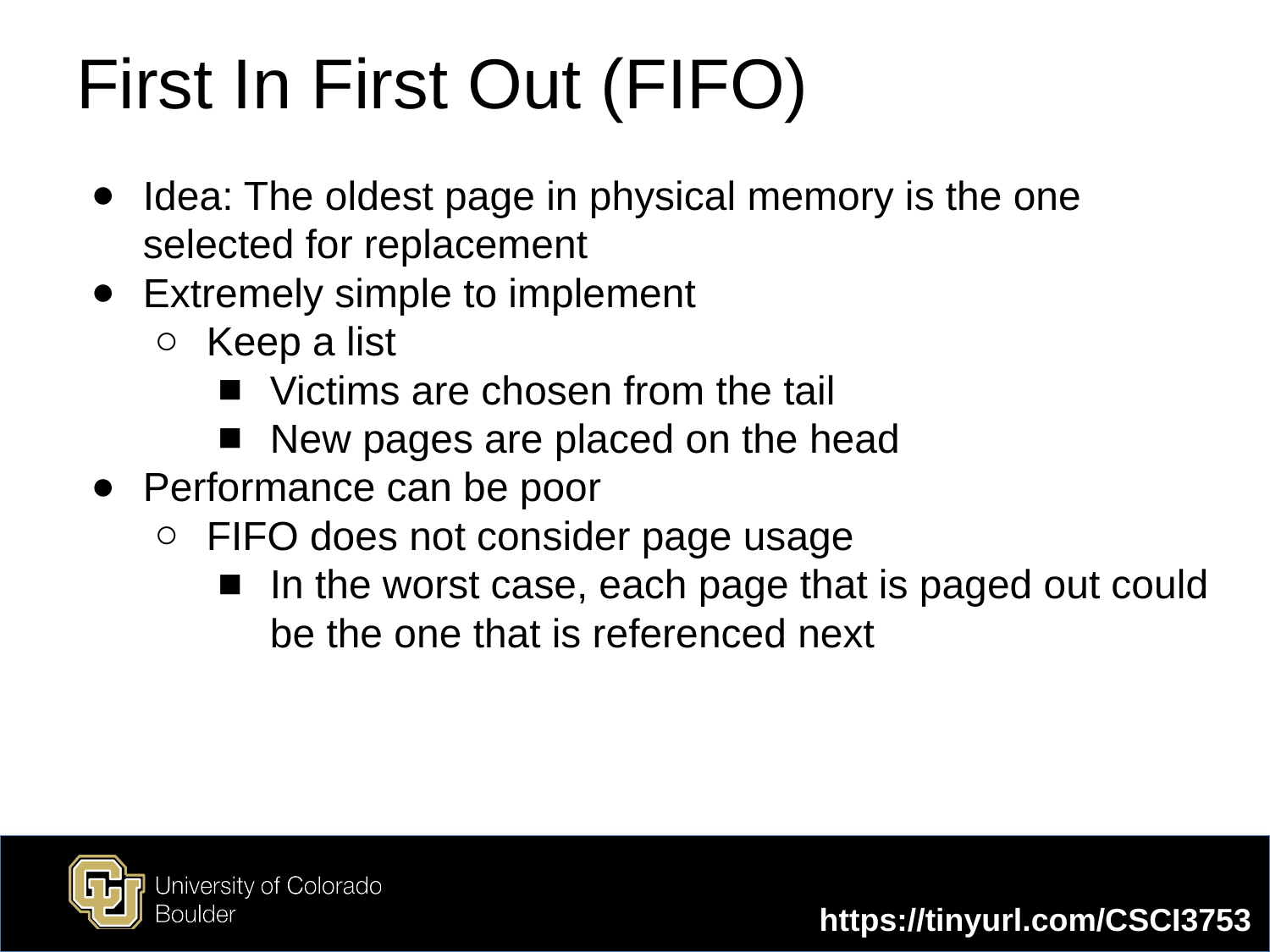

First In First Out (FIFO)
Idea: The oldest page in physical memory is the one selected for replacement
Extremely simple to implement
Keep a list
Victims are chosen from the tail
New pages are placed on the head
Performance can be poor
FIFO does not consider page usage
In the worst case, each page that is paged out could be the one that is referenced next

https://tinyurl.com/CSCI3753